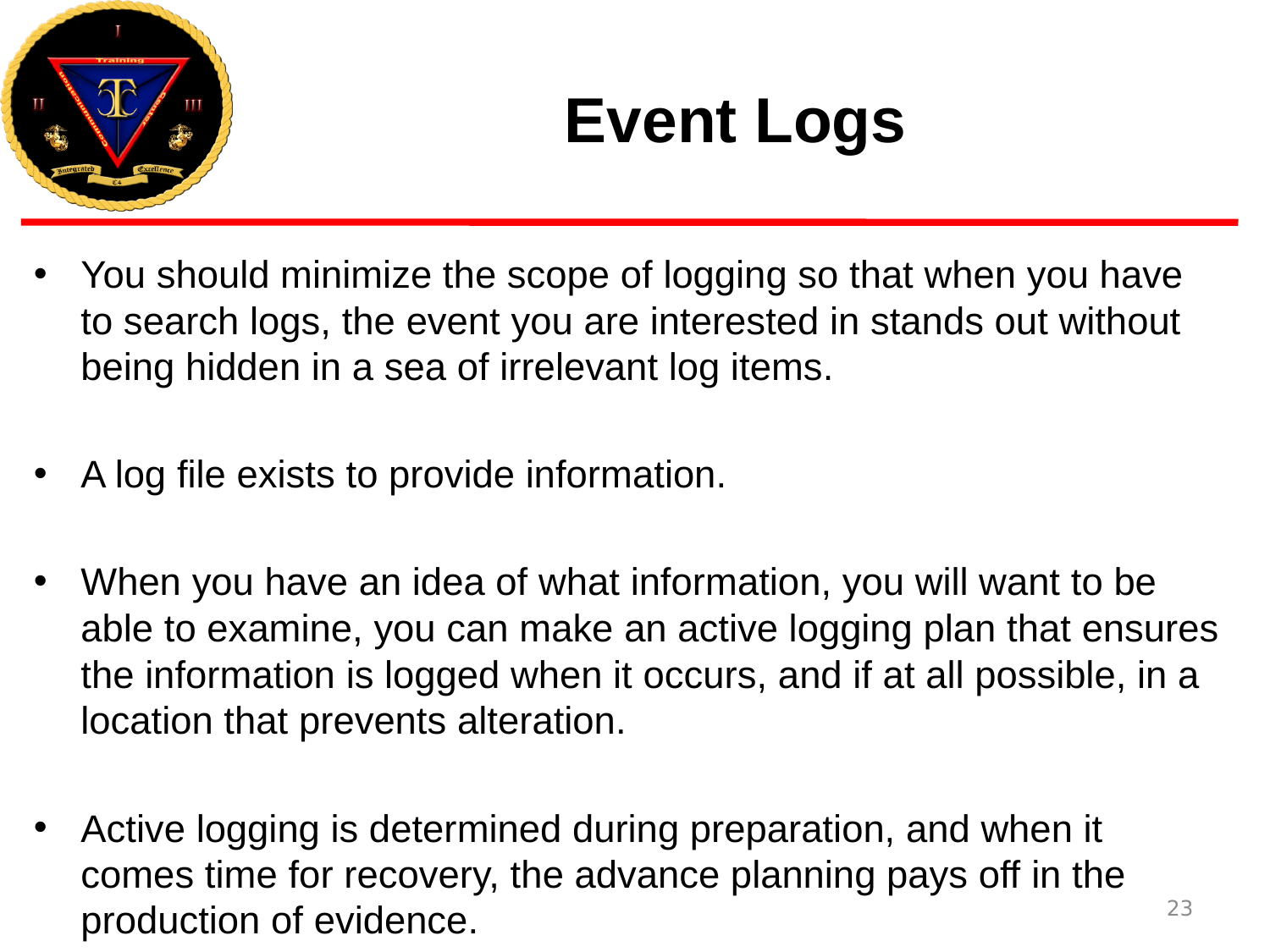

# Event Logs
You should minimize the scope of logging so that when you have to search logs, the event you are interested in stands out without being hidden in a sea of irrelevant log items.

A log file exists to provide information.

When you have an idea of what information, you will want to be able to examine, you can make an active logging plan that ensures the information is logged when it occurs, and if at all possible, in a location that prevents alteration.

Active logging is determined during preparation, and when it comes time for recovery, the advance planning pays off in the production of evidence.
23